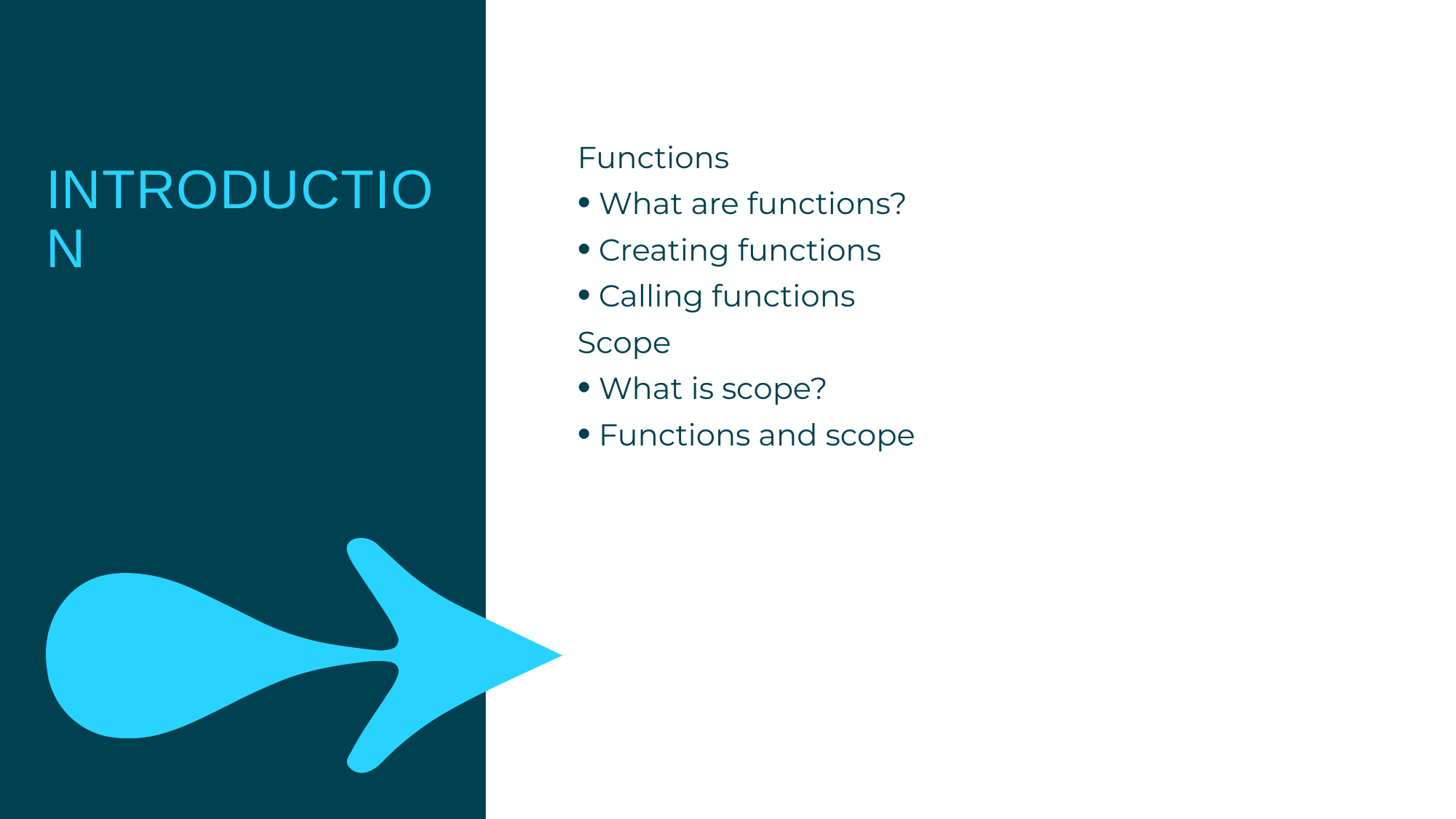

Functions
What are functions?
Creating functions
Calling functions
Scope
What is scope?
Functions and scope
INTRODUCTION